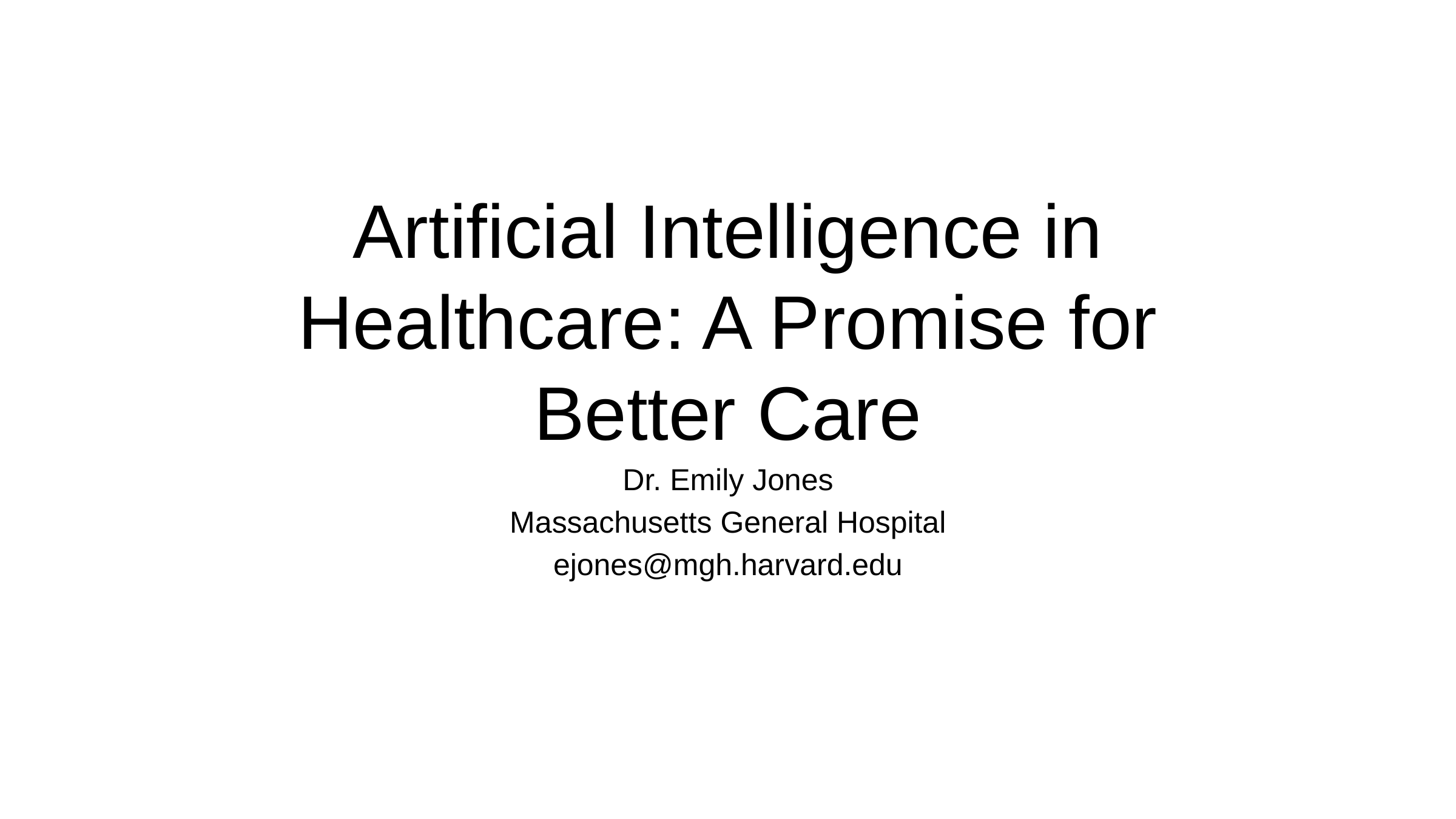

# Artificial Intelligence in Healthcare: A Promise for Better Care
Dr. Emily Jones
Massachusetts General Hospital
ejones@mgh.harvard.edu